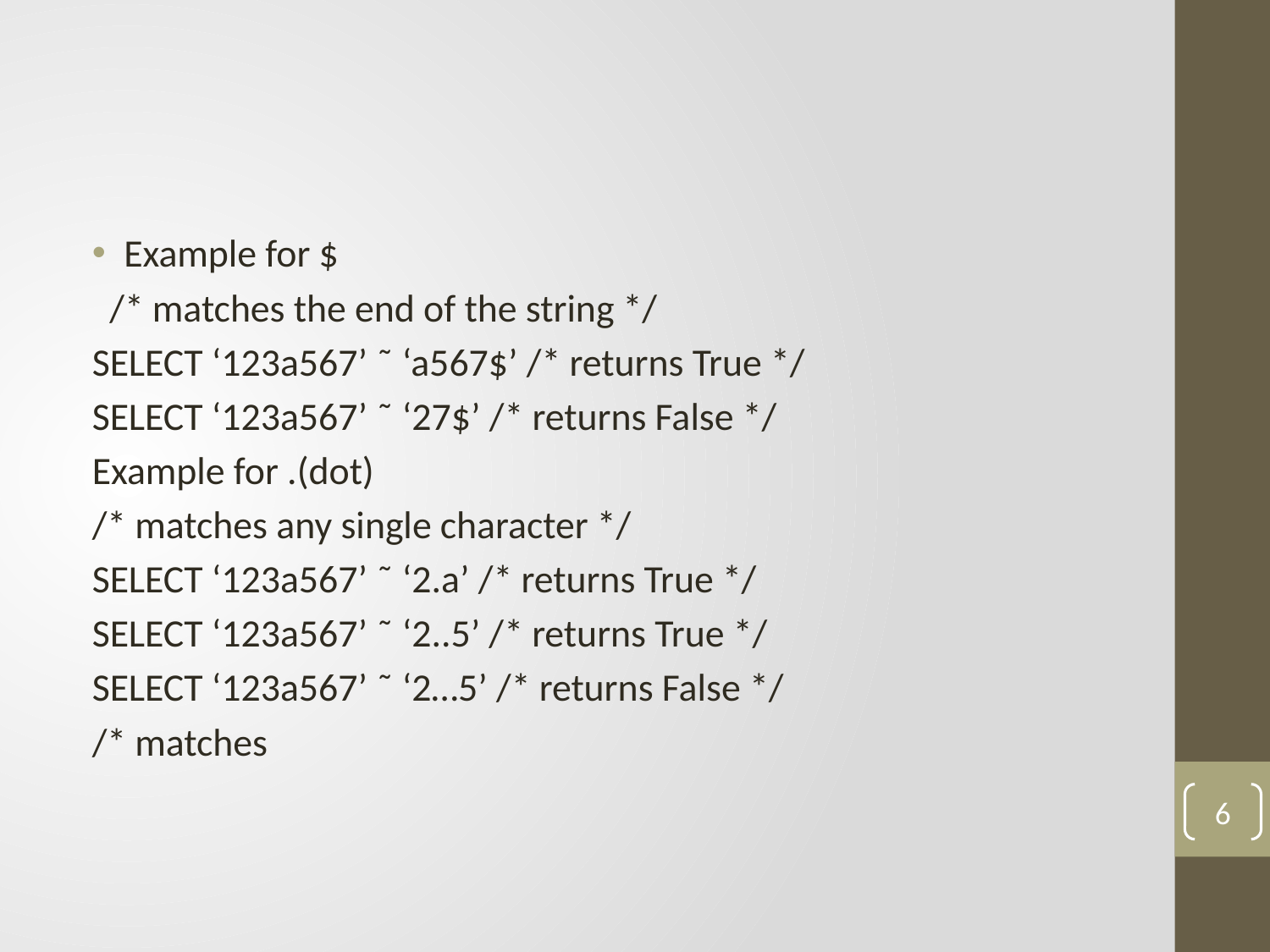

#
Example for $
  /* matches the end of the string */
SELECT ‘123a567’ ˜ ‘a567$’ /* returns True */
SELECT ‘123a567’ ˜ ‘27$’ /* returns False */
Example for .(dot)
/* matches any single character */
SELECT ‘123a567’ ˜ ‘2.a’ /* returns True */
SELECT ‘123a567’ ˜ ‘2..5’ /* returns True */
SELECT ‘123a567’ ˜ ‘2…5’ /* returns False */
/* matches

6